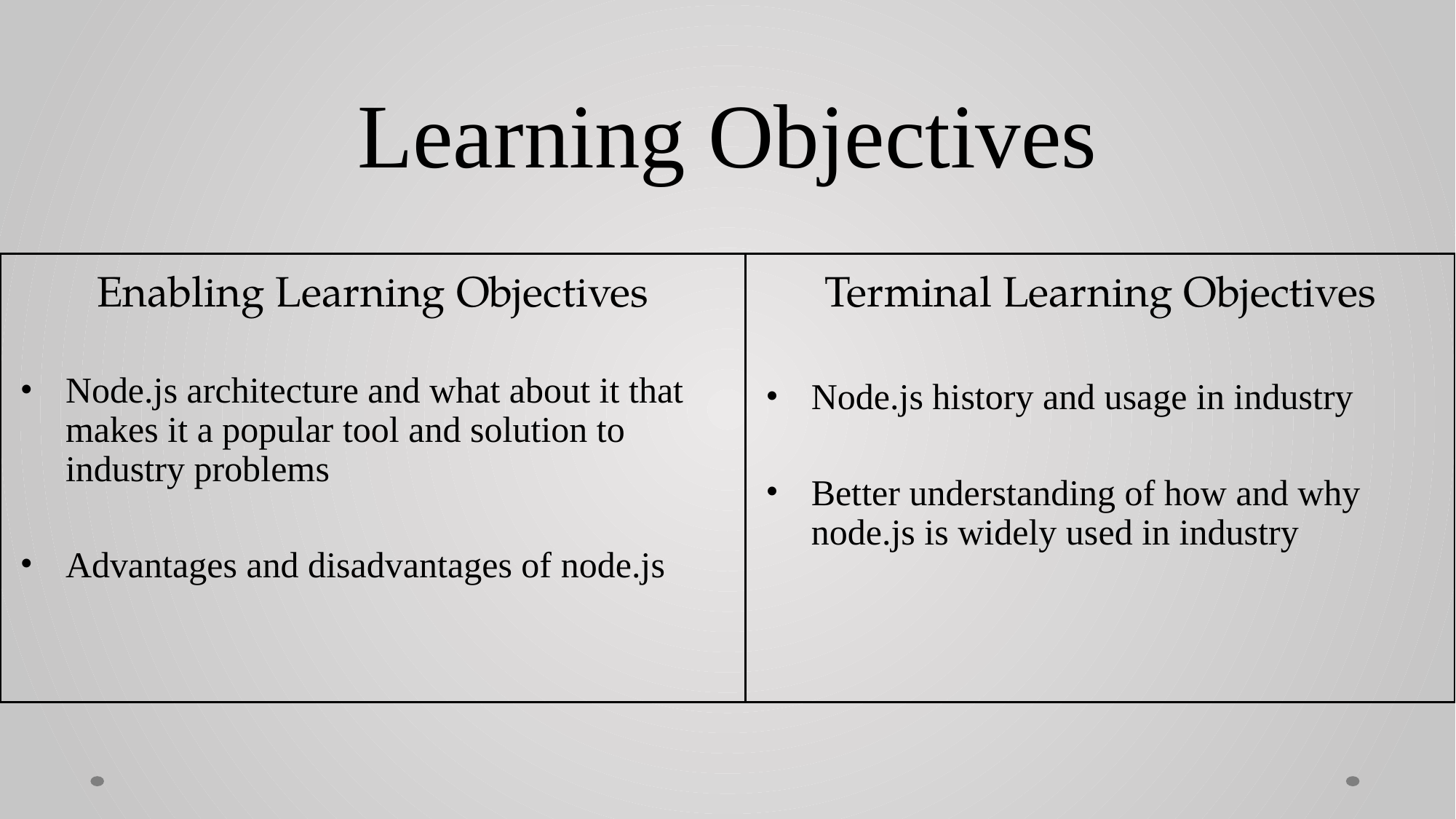

# Learning Objectives
Enabling Learning Objectives

Node.js architecture and what about it that makes it a popular tool and solution to industry problems

Advantages and disadvantages of node.js

Terminal Learning Objectives

Node.js history and usage in industry

Better understanding of how and why node.js is widely used in industry